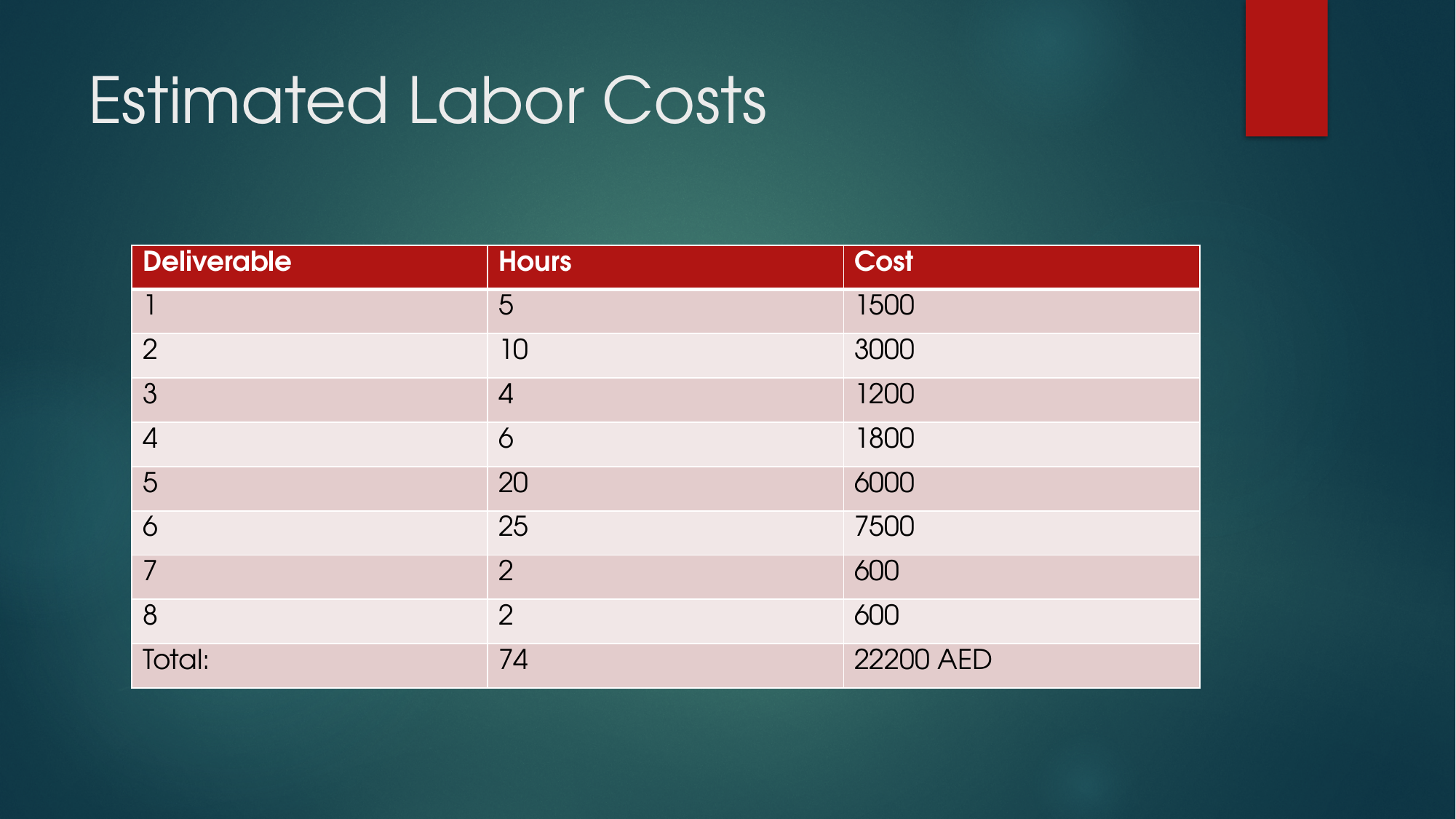

# Estimated Labor Costs
| Deliverable | Hours | Cost |
| --- | --- | --- |
| 1 | 5 | 1500 |
| 2 | 10 | 3000 |
| 3 | 4 | 1200 |
| 4 | 6 | 1800 |
| 5 | 20 | 6000 |
| 6 | 25 | 7500 |
| 7 | 2 | 600 |
| 8 | 2 | 600 |
| Total: | 74 | 22200 AED |